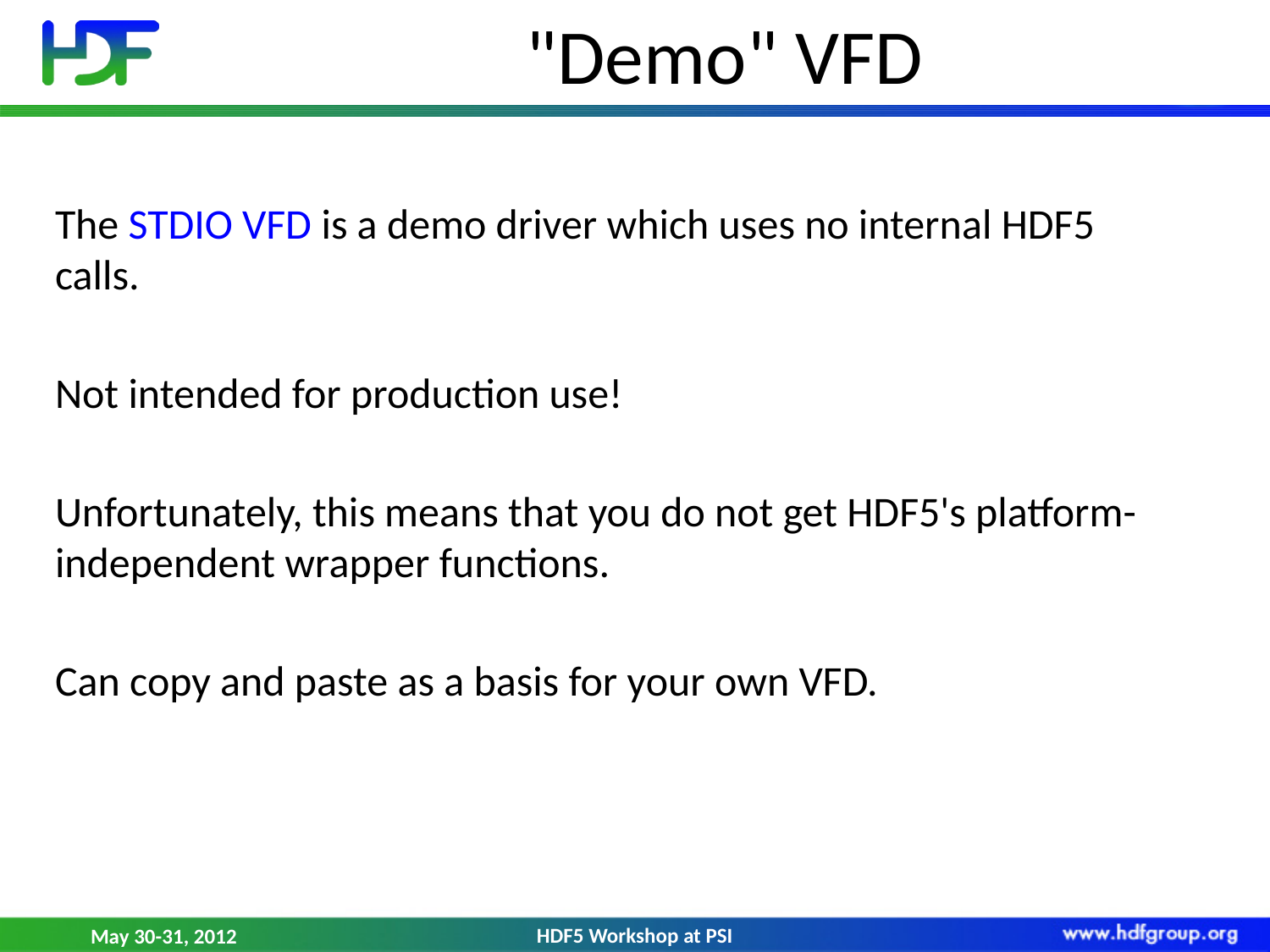

# "Demo" VFD
The STDIO VFD is a demo driver which uses no internal HDF5 calls.

Not intended for production use!

Unfortunately, this means that you do not get HDF5's platform-independent wrapper functions.

Can copy and paste as a basis for your own VFD.